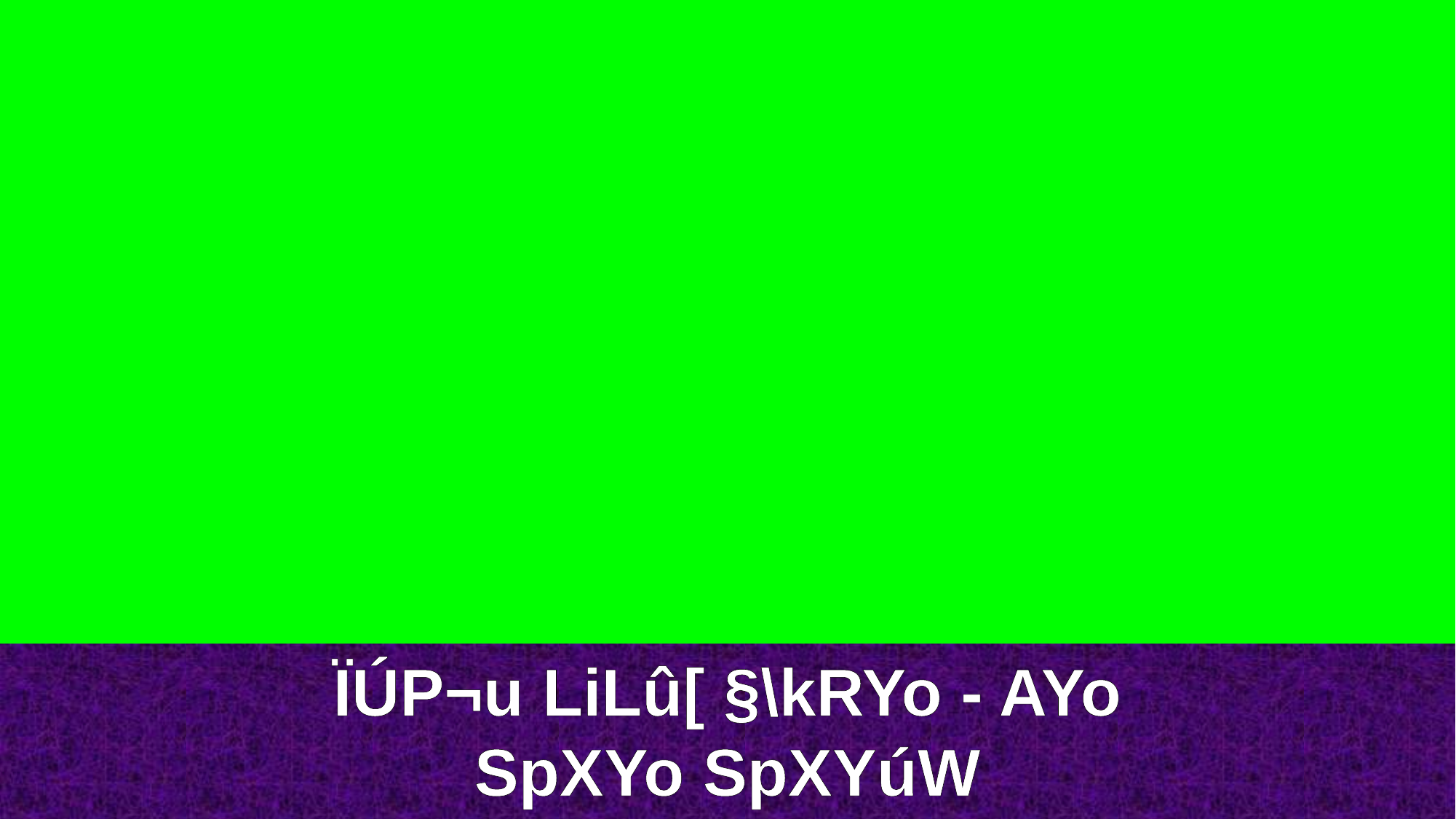

ÏÚP¬u LiLû[ §\kRYo - AYo
SpXYo SpXYúW